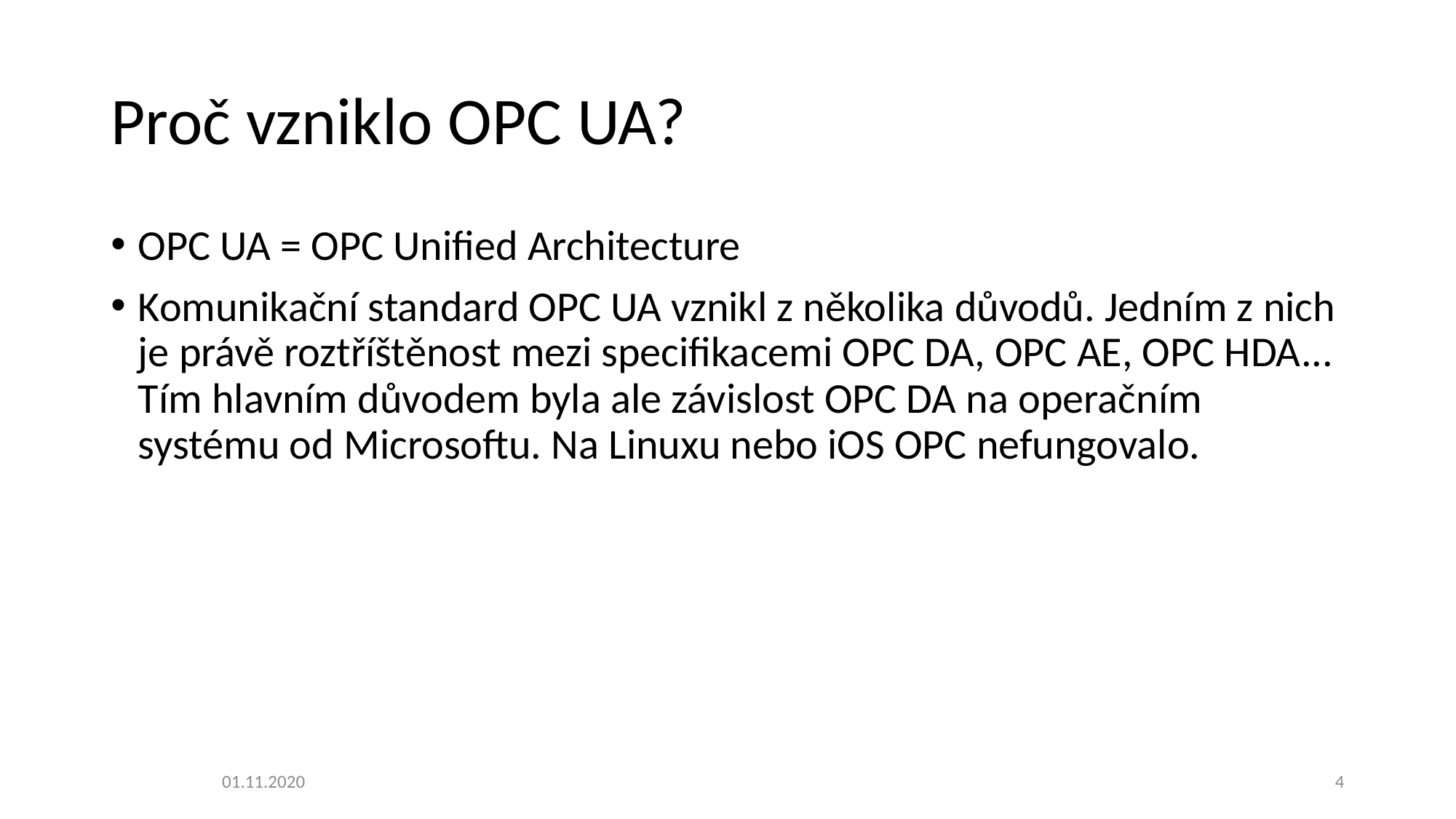

# Proč vzniklo OPC UA?
OPC UA = OPC Unified Architecture
Komunikační standard OPC UA vznikl z několika důvodů. Jedním z nich je právě roztříštěnost mezi specifikacemi OPC DA, OPC AE, OPC HDA... Tím hlavním důvodem byla ale závislost OPC DA na operačním systému od Microsoftu. Na Linuxu nebo iOS OPC nefungovalo.
01.11.2020
4